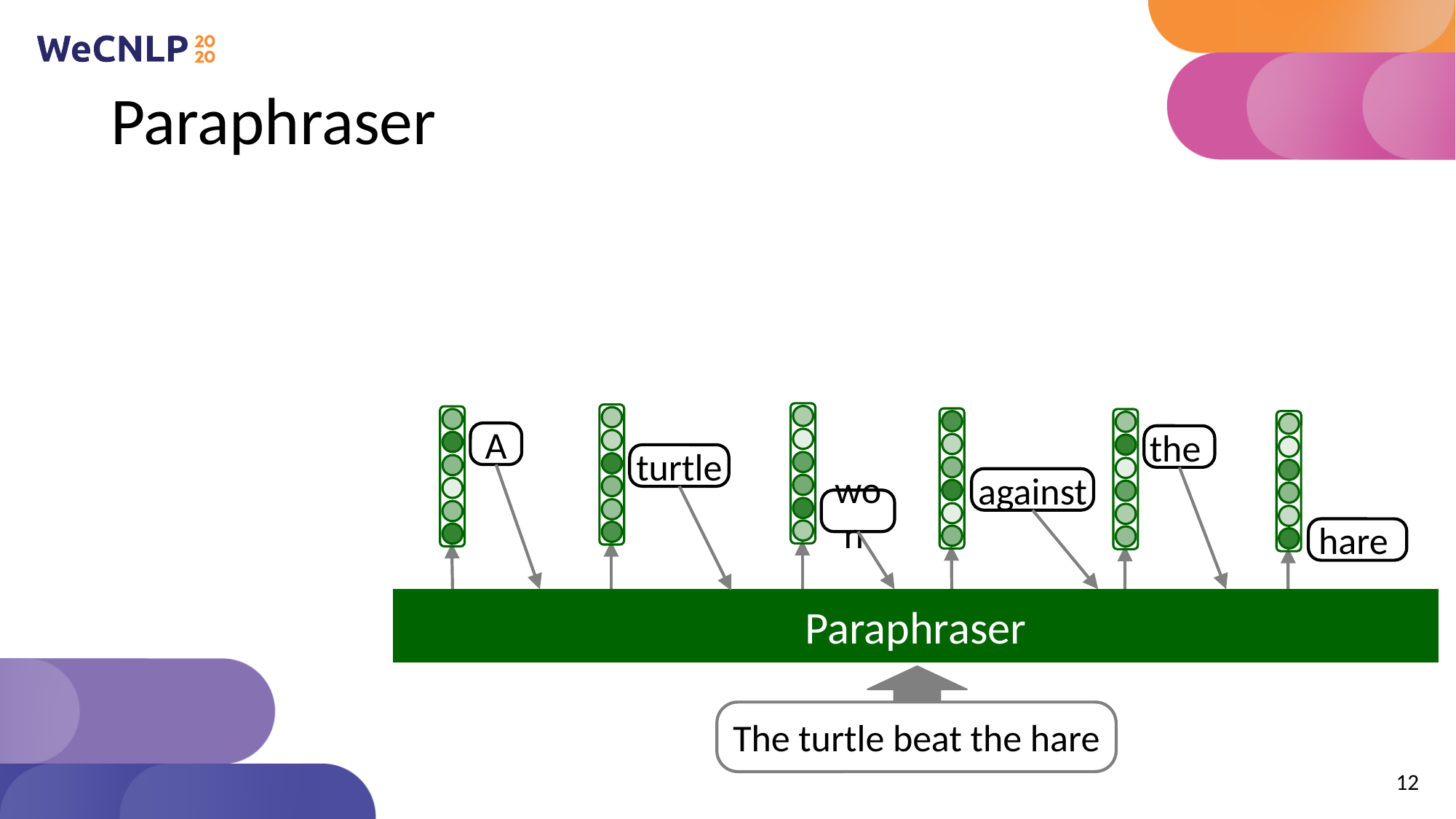

# Paraphraser

A
the

turtle

against

won

hare

Paraphraser

The turtle beat the hare
12